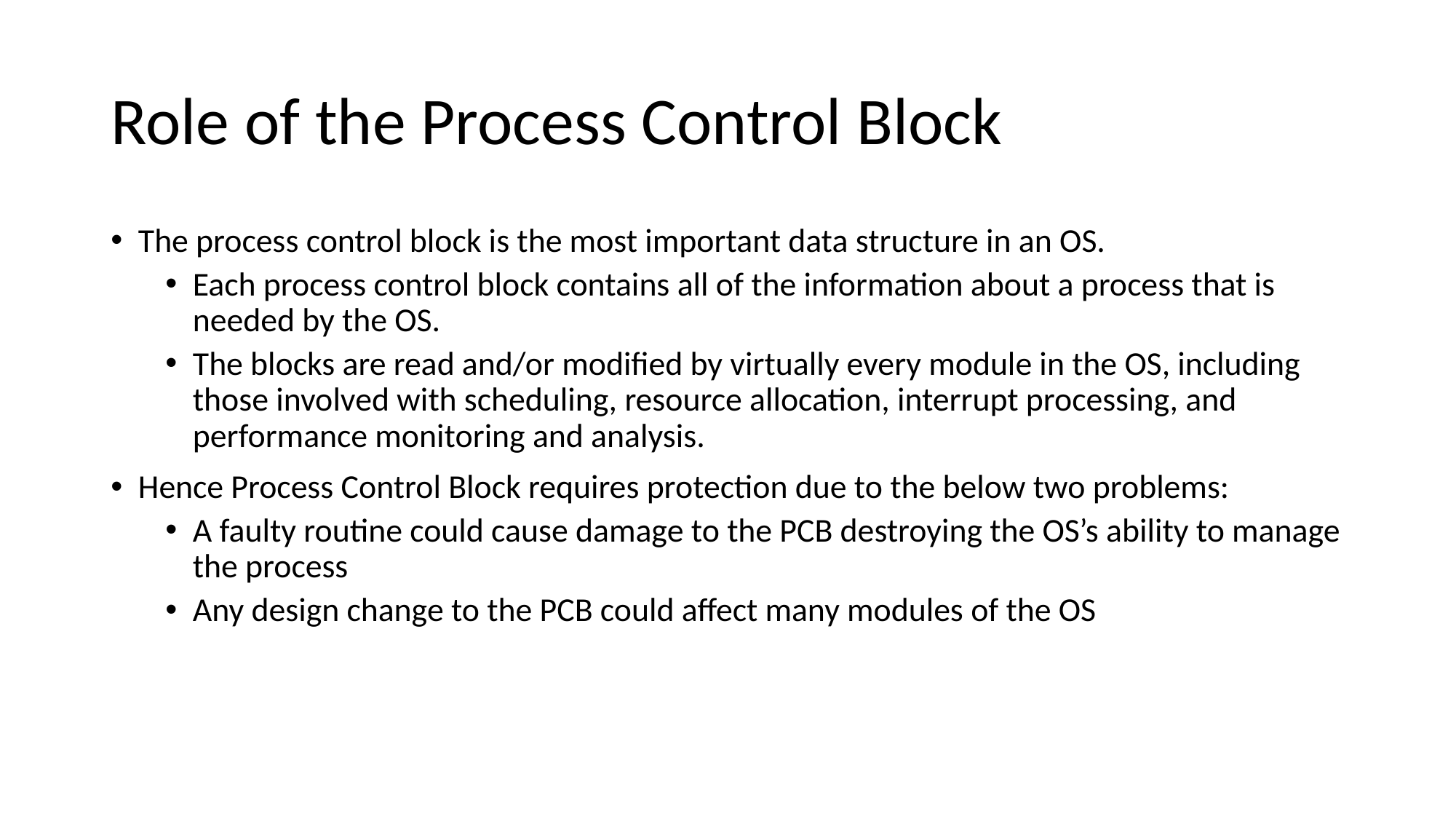

# Role of the Process Control Block
The process control block is the most important data structure in an OS.
Each process control block contains all of the information about a process that is needed by the OS.
The blocks are read and/or modified by virtually every module in the OS, including those involved with scheduling, resource allocation, interrupt processing, and performance monitoring and analysis.
Hence Process Control Block requires protection due to the below two problems:
A faulty routine could cause damage to the PCB destroying the OS’s ability to manage the process
Any design change to the PCB could affect many modules of the OS